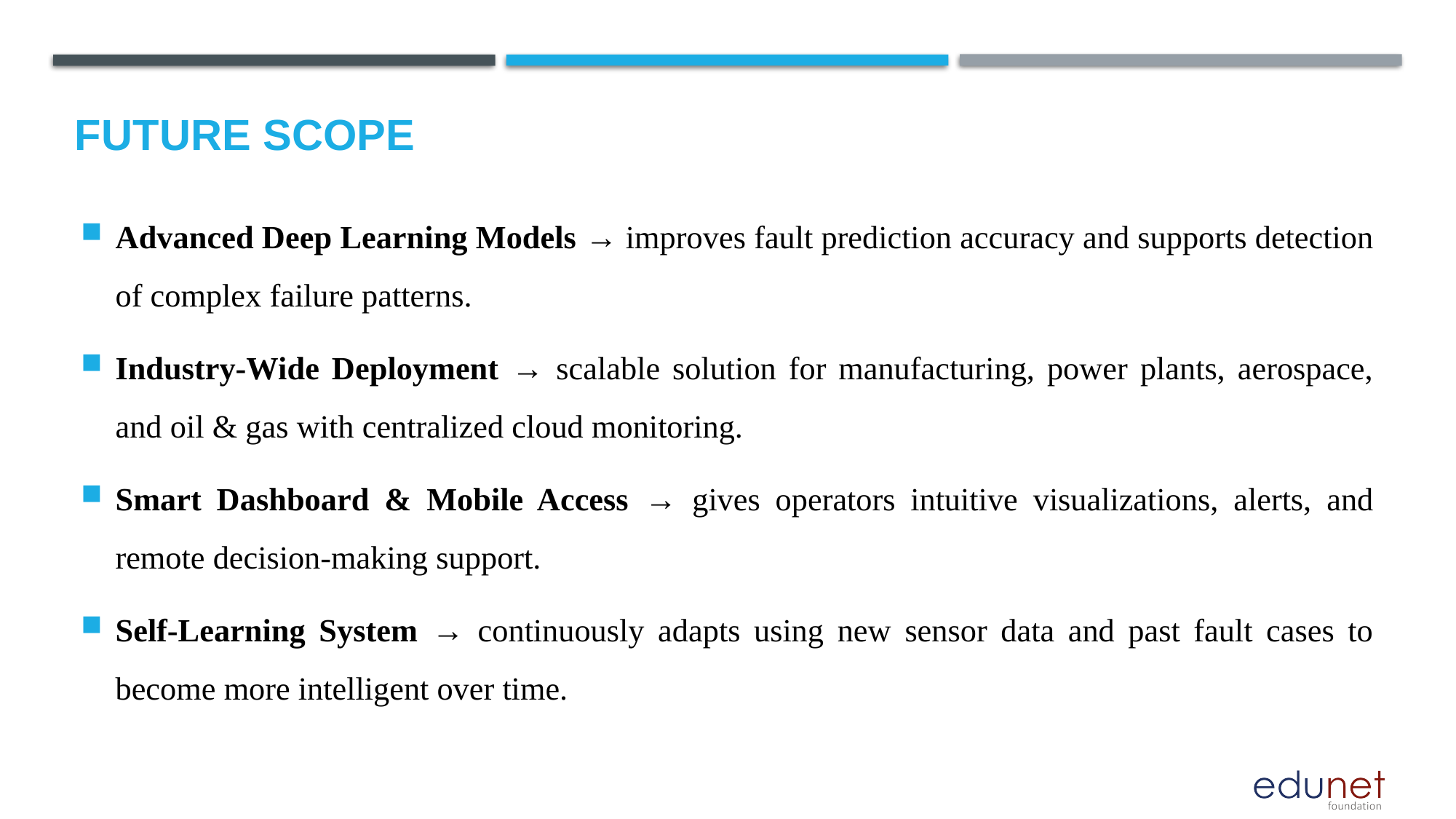

Future scope
Advanced Deep Learning Models → improves fault prediction accuracy and supports detection of complex failure patterns.
Industry-Wide Deployment → scalable solution for manufacturing, power plants, aerospace, and oil & gas with centralized cloud monitoring.
Smart Dashboard & Mobile Access → gives operators intuitive visualizations, alerts, and remote decision-making support.
Self-Learning System → continuously adapts using new sensor data and past fault cases to become more intelligent over time.